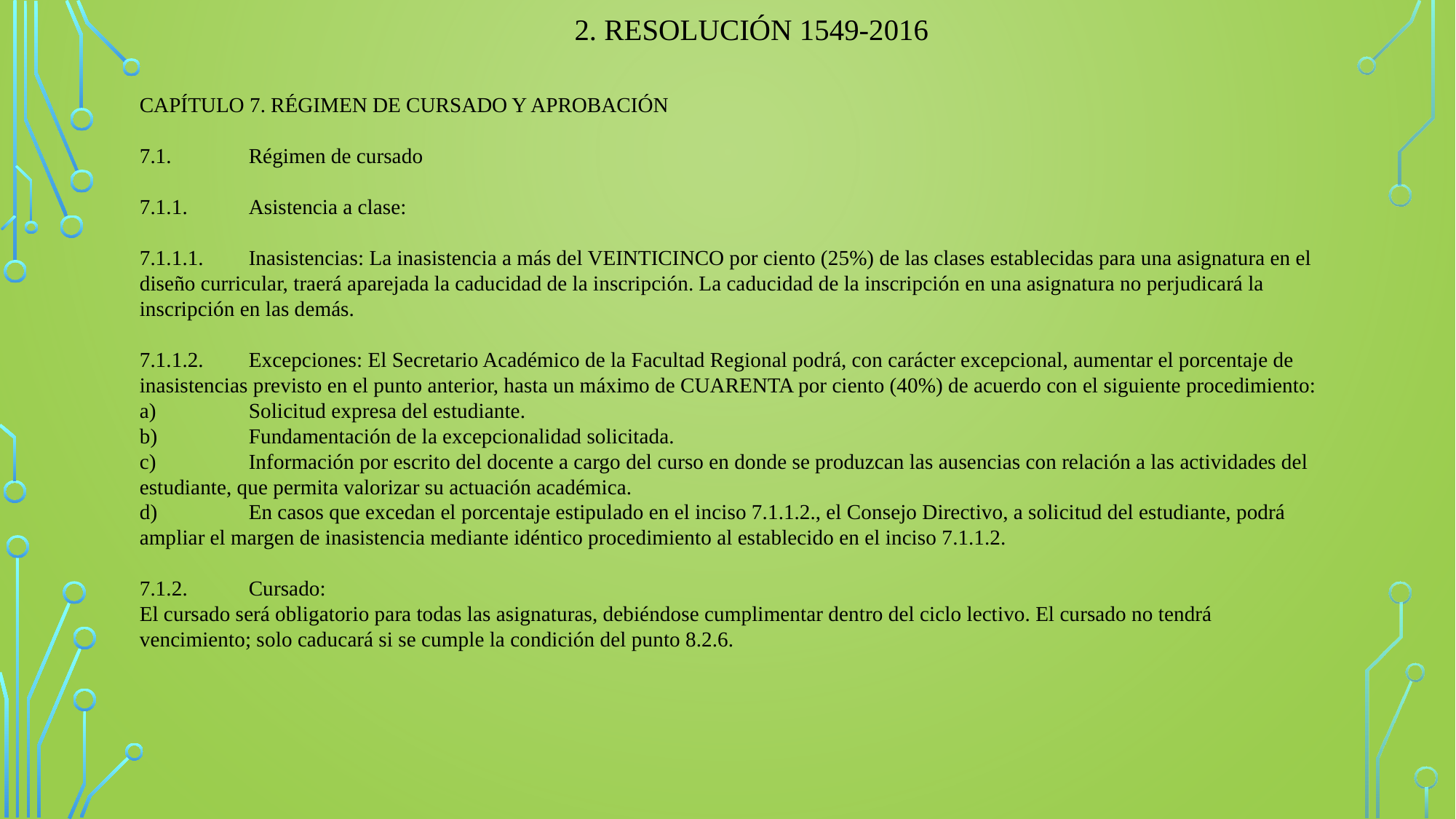

2. RESOLUCIÓN 1549-2016
CAPÍTULO 7. RÉGIMEN DE CURSADO Y APROBACIÓN

7.1.	Régimen de cursado

7.1.1.	Asistencia a clase:

7.1.1.1.	Inasistencias: La inasistencia a más del VEINTICINCO por ciento (25%) de las clases establecidas para una asignatura en el diseño curricular, traerá aparejada la caducidad de la inscripción. La caducidad de la inscripción en una asignatura no perjudicará la inscripción en las demás.

7.1.1.2.	Excepciones: El Secretario Académico de la Facultad Regional podrá, con carácter excepcional, aumentar el porcentaje de inasistencias previsto en el punto anterior, hasta un máximo de CUARENTA por ciento (40%) de acuerdo con el siguiente procedimiento:
a)	Solicitud expresa del estudiante.
b)	Fundamentación de la excepcionalidad solicitada.
c)	Información por escrito del docente a cargo del curso en donde se produzcan las ausencias con relación a las actividades del estudiante, que permita valorizar su actuación académica.
d)	En casos que excedan el porcentaje estipulado en el inciso 7.1.1.2., el Consejo Directivo, a solicitud del estudiante, podrá ampliar el margen de inasistencia mediante idéntico procedimiento al establecido en el inciso 7.1.1.2.

7.1.2.	Cursado:
El cursado será obligatorio para todas las asignaturas, debiéndose cumplimentar dentro del ciclo lectivo. El cursado no tendrá vencimiento; solo caducará si se cumple la condición del punto 8.2.6.